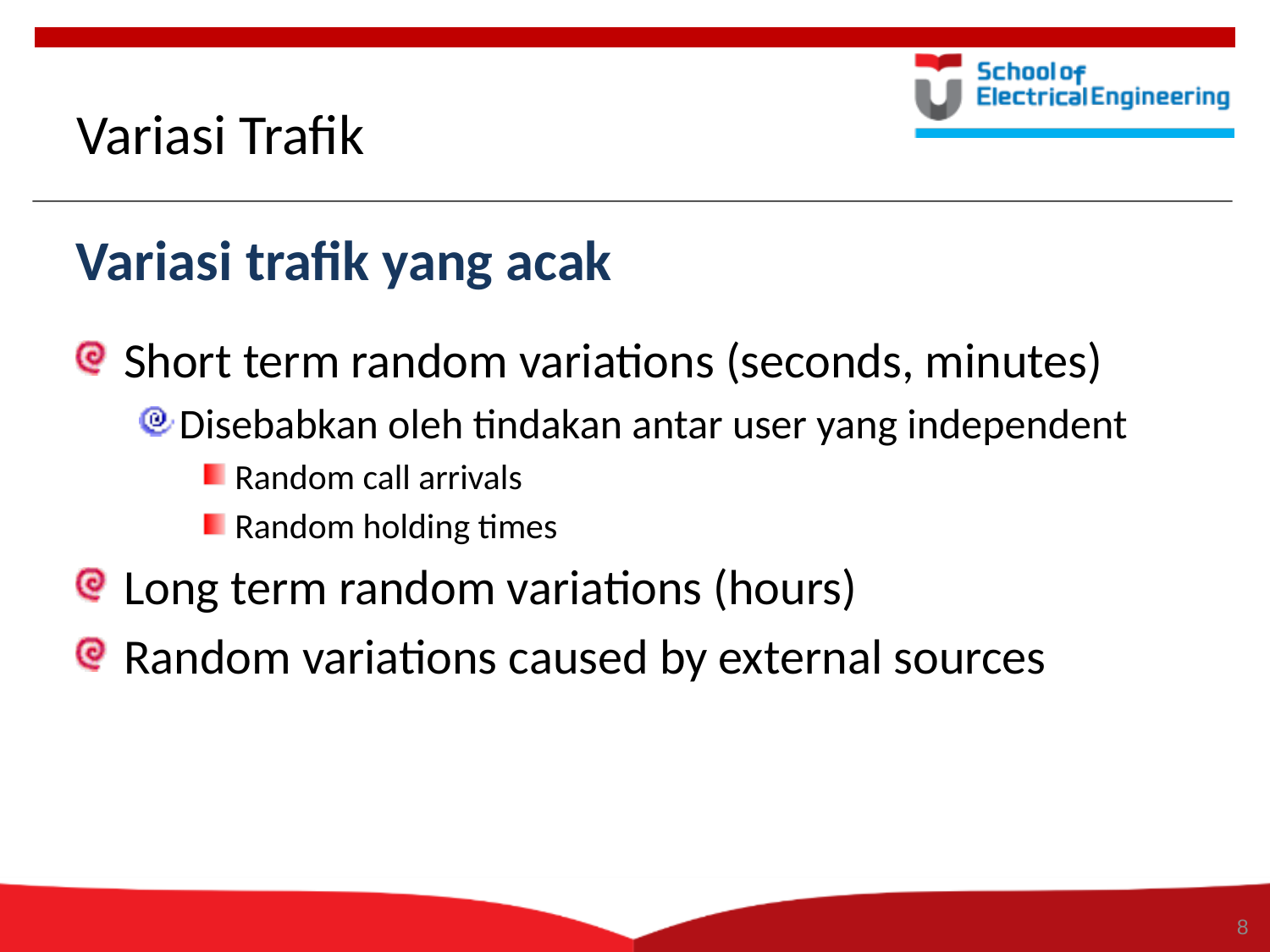

8
# Variasi Trafik
Variasi trafik yang acak

Short term random variations (seconds, minutes)
Disebabkan oleh tindakan antar user yang independent
Random call arrivals
Random holding times
Long term random variations (hours)
Random variations caused by external sources